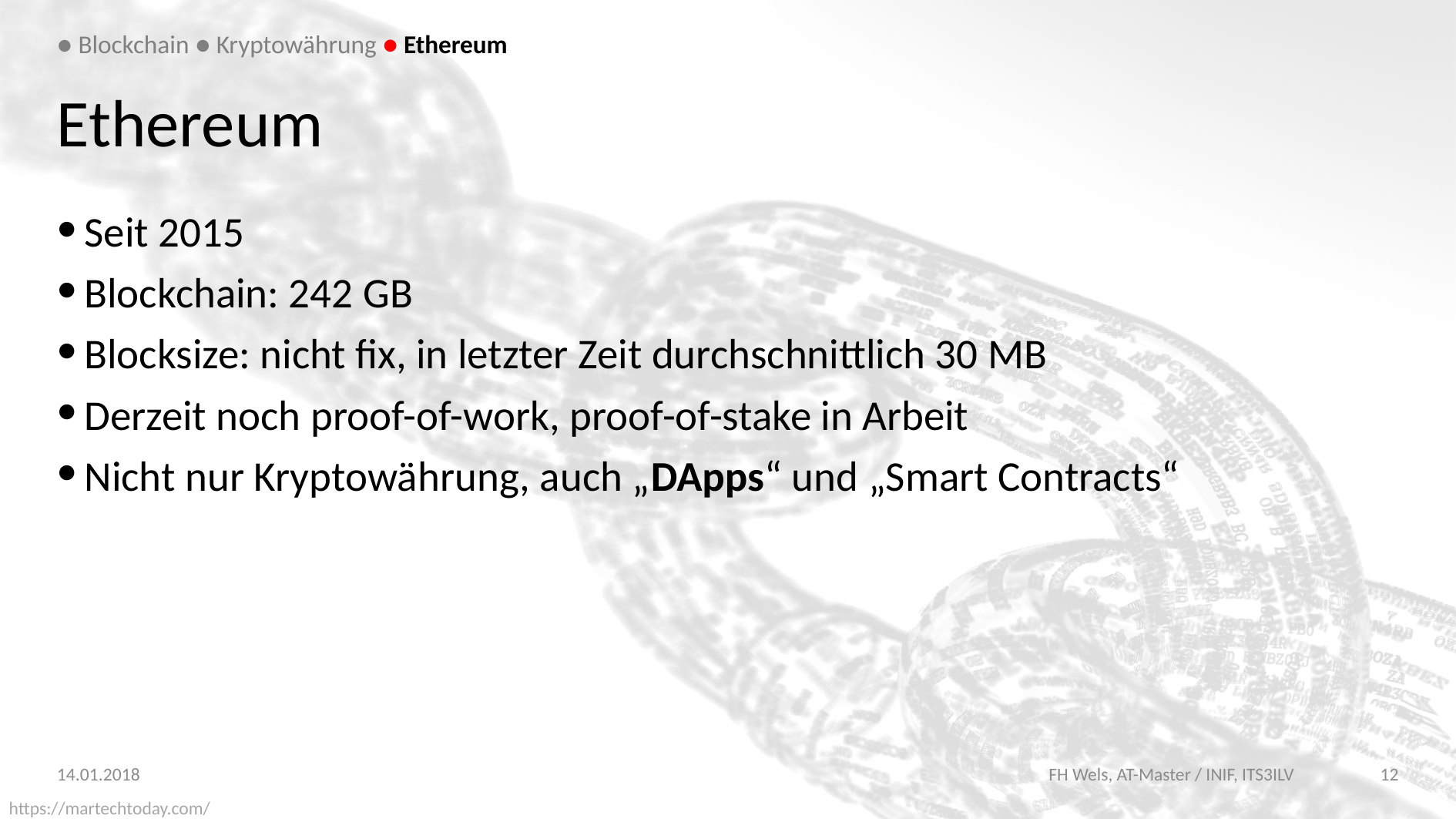

● Blockchain ● Kryptowährung ● Ethereum
# Ethereum
Seit 2015
Blockchain: 242 GB
Blocksize: nicht fix, in letzter Zeit durchschnittlich 30 MB
Derzeit noch proof-of-work, proof-of-stake in Arbeit
Nicht nur Kryptowährung, auch „DApps“ und „Smart Contracts“
14.01.2018
FH Wels, AT-Master / INIF, ITS3ILV
12